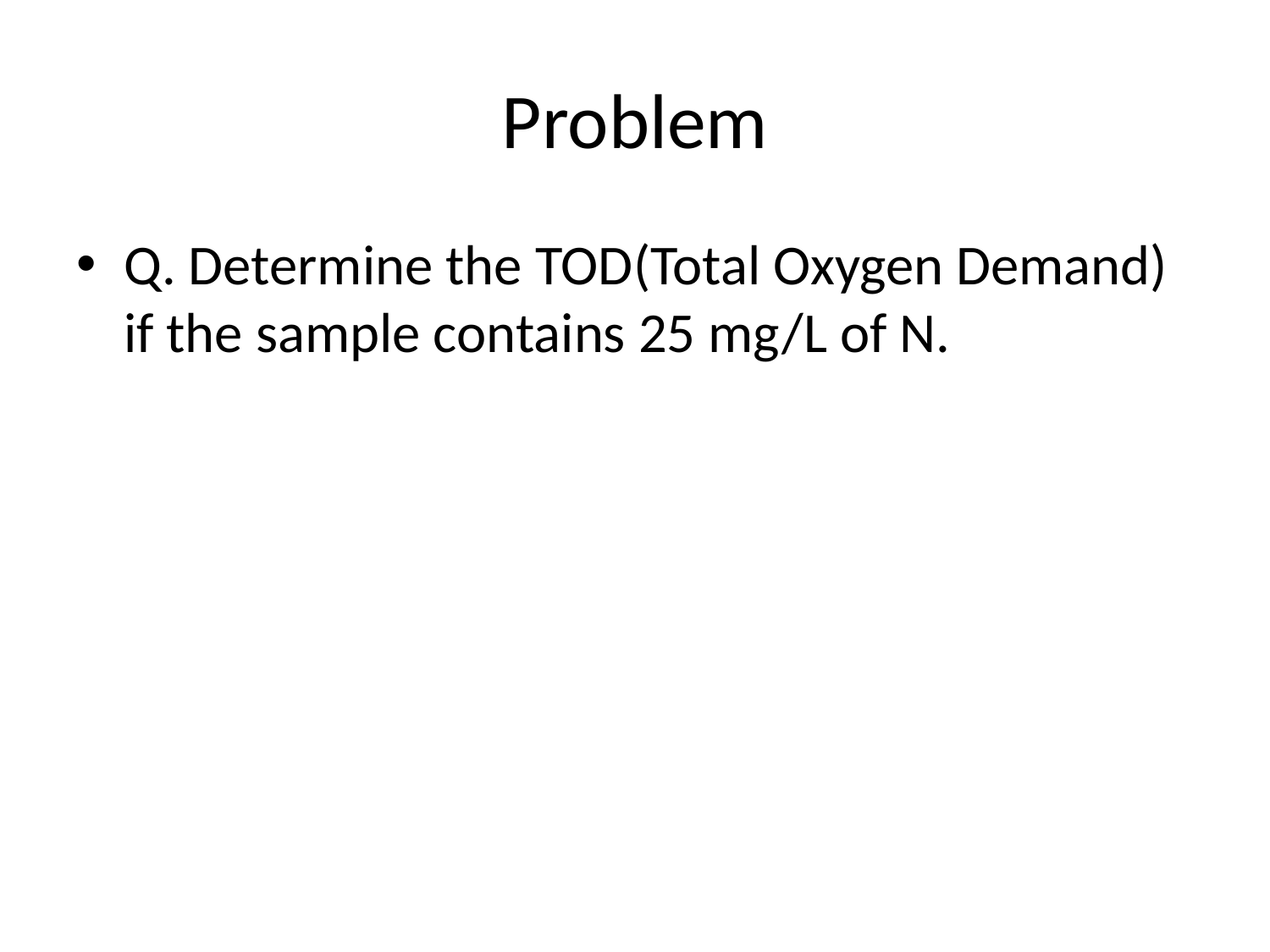

# Problem
Q. Determine the TOD(Total Oxygen Demand) if the sample contains 25 mg/L of N.